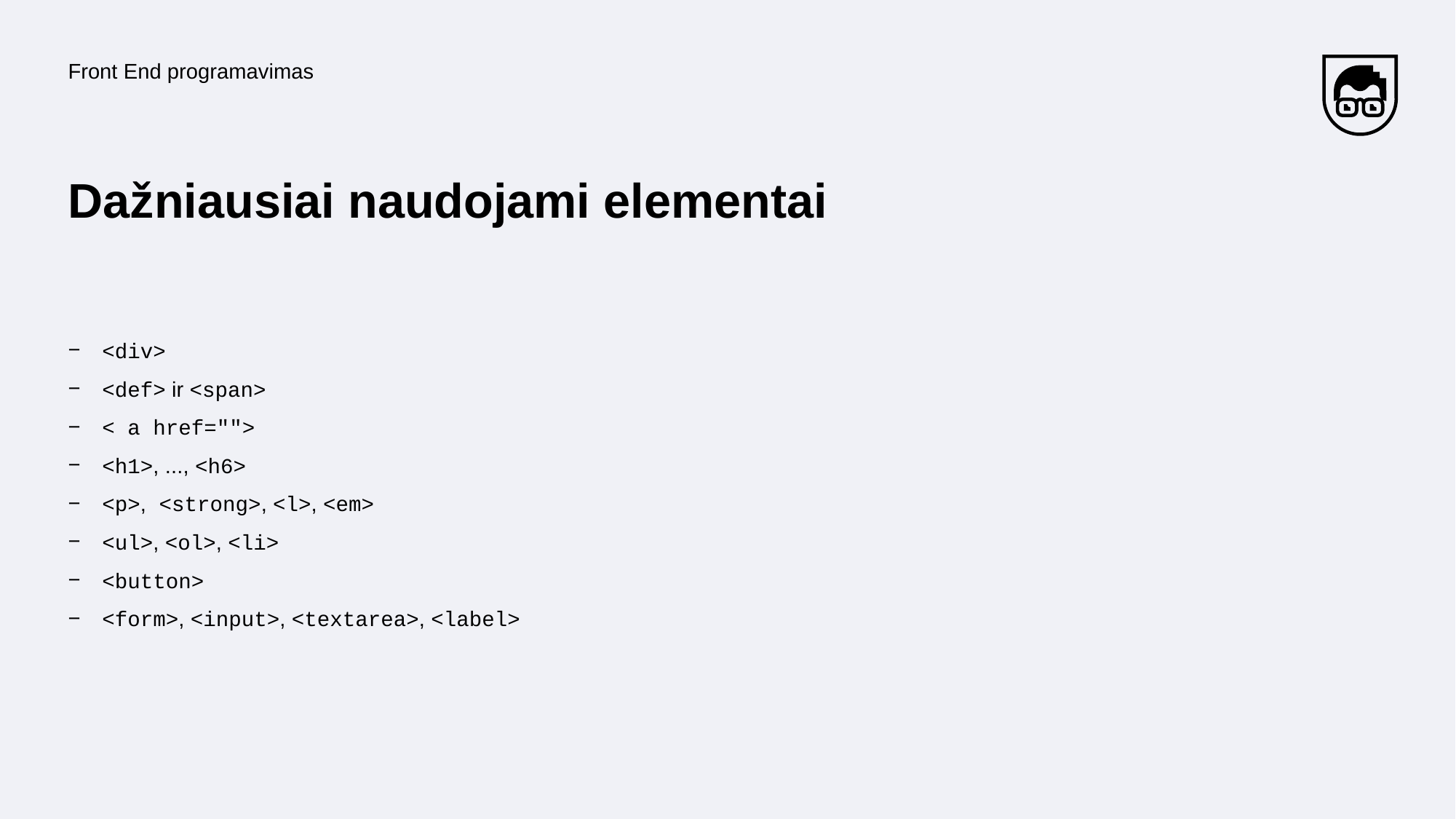

Front End programavimas
Dažniausiai naudojami elementai
<div>
<def> ir <span>
< a href="">
<h1>, ..., <h6>
<p>, <strong>, <l>, <em>
<ul>, <ol>, <li>
<button>
<form>, <input>, <textarea>, <label>